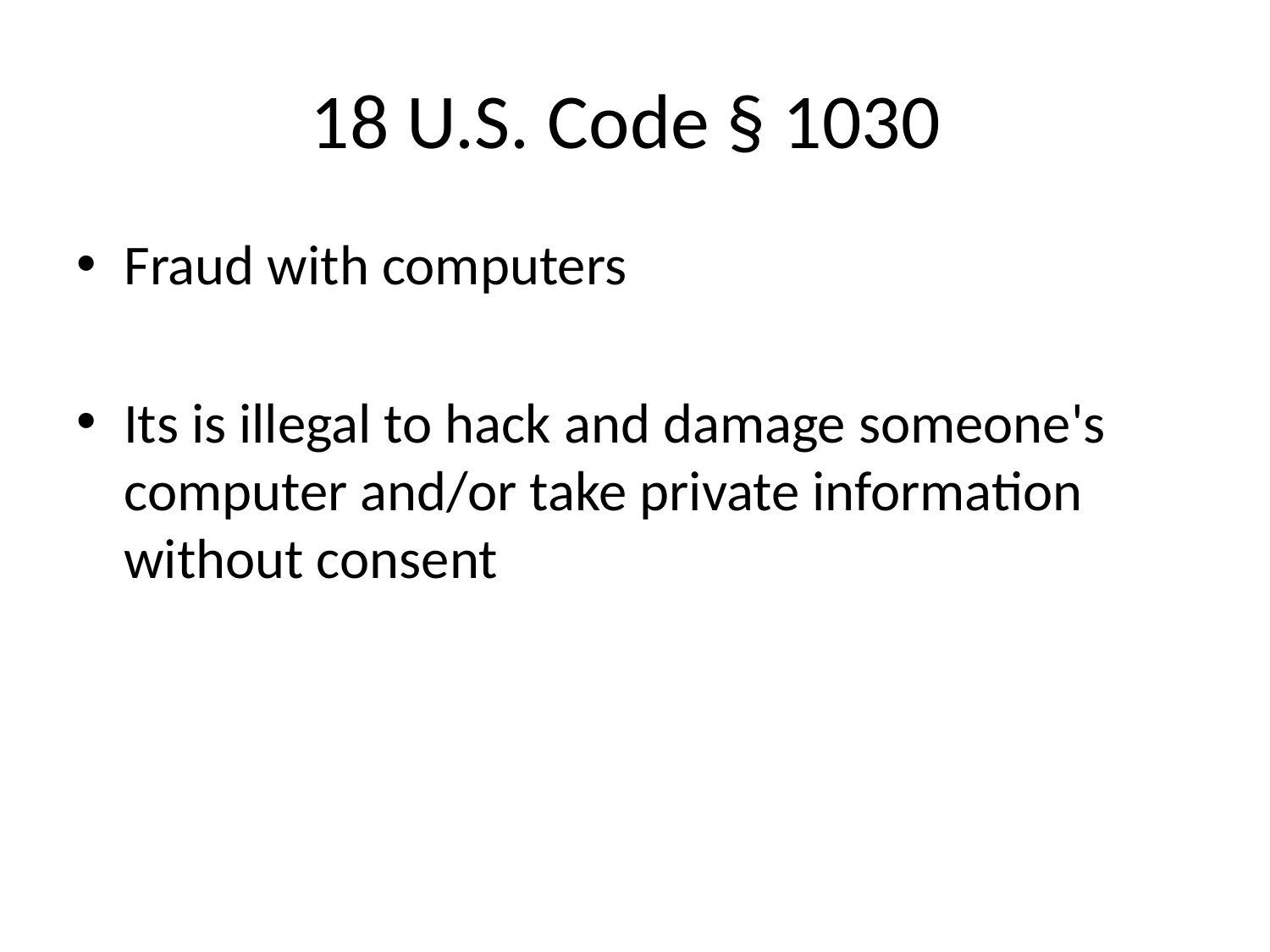

# 18 U.S. Code § 1030
Fraud with computers

Its is illegal to hack and damage someone's computer and/or take private information without consent